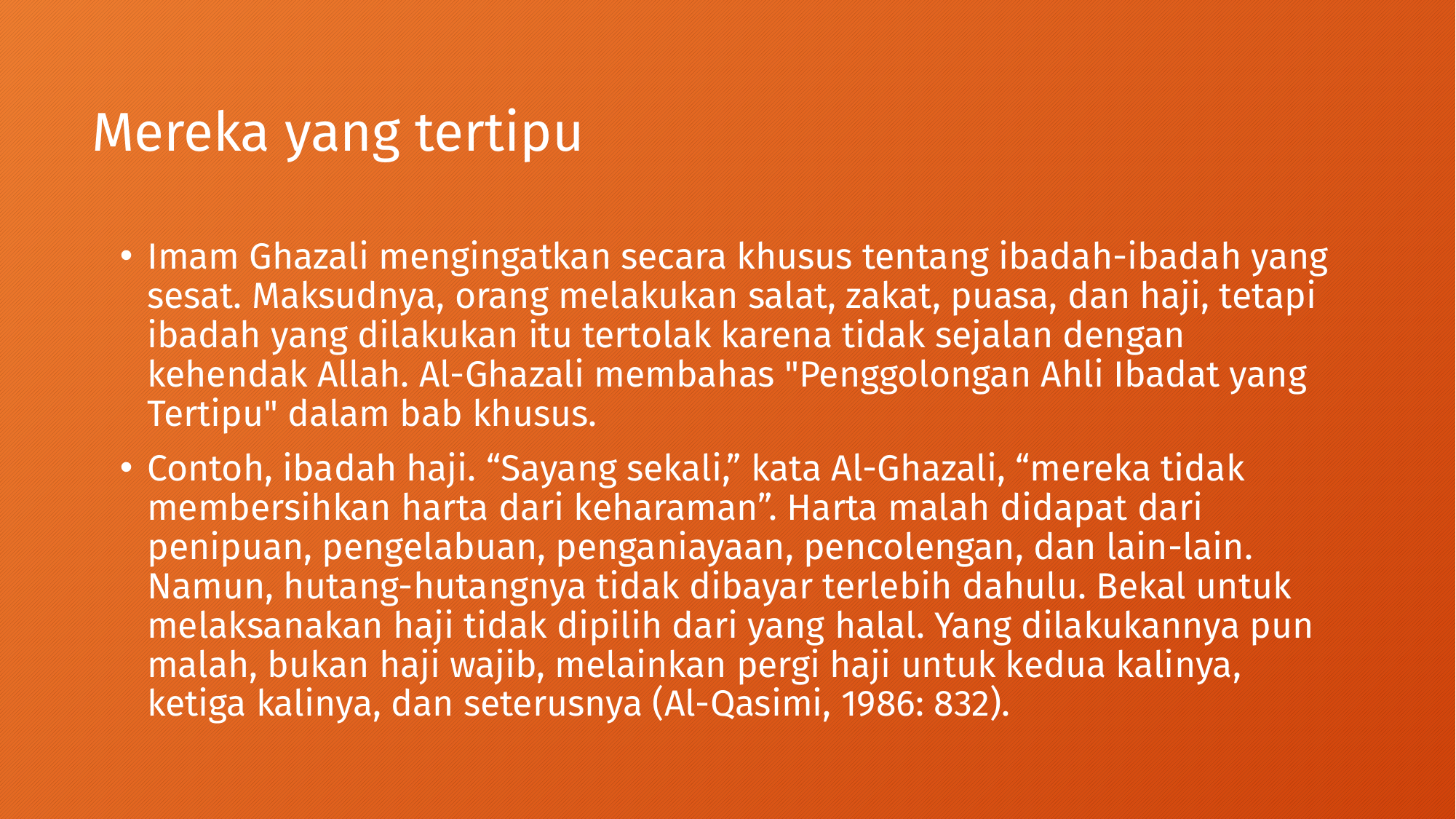

# Mereka yang tertipu
Imam Ghazali mengingatkan secara khusus tentang ibadah-ibadah yang sesat. Maksudnya, orang melakukan salat, zakat, puasa, dan haji, tetapi ibadah yang dilakukan itu tertolak karena tidak sejalan dengan kehendak Allah. Al-Ghazali membahas "Penggolongan Ahli Ibadat yang Tertipu" dalam bab khusus.
Contoh, ibadah haji. “Sayang sekali,” kata Al-Ghazali, “mereka tidak membersihkan harta dari keharaman”. Harta malah didapat dari penipuan, pengelabuan, penganiayaan, pencolengan, dan lain-lain. Namun, hutang-hutangnya tidak dibayar terlebih dahulu. Bekal untuk melaksanakan haji tidak dipilih dari yang halal. Yang dilakukannya pun malah, bukan haji wajib, melainkan pergi haji untuk kedua kalinya, ketiga kalinya, dan seterusnya (Al-Qasimi, 1986: 832).